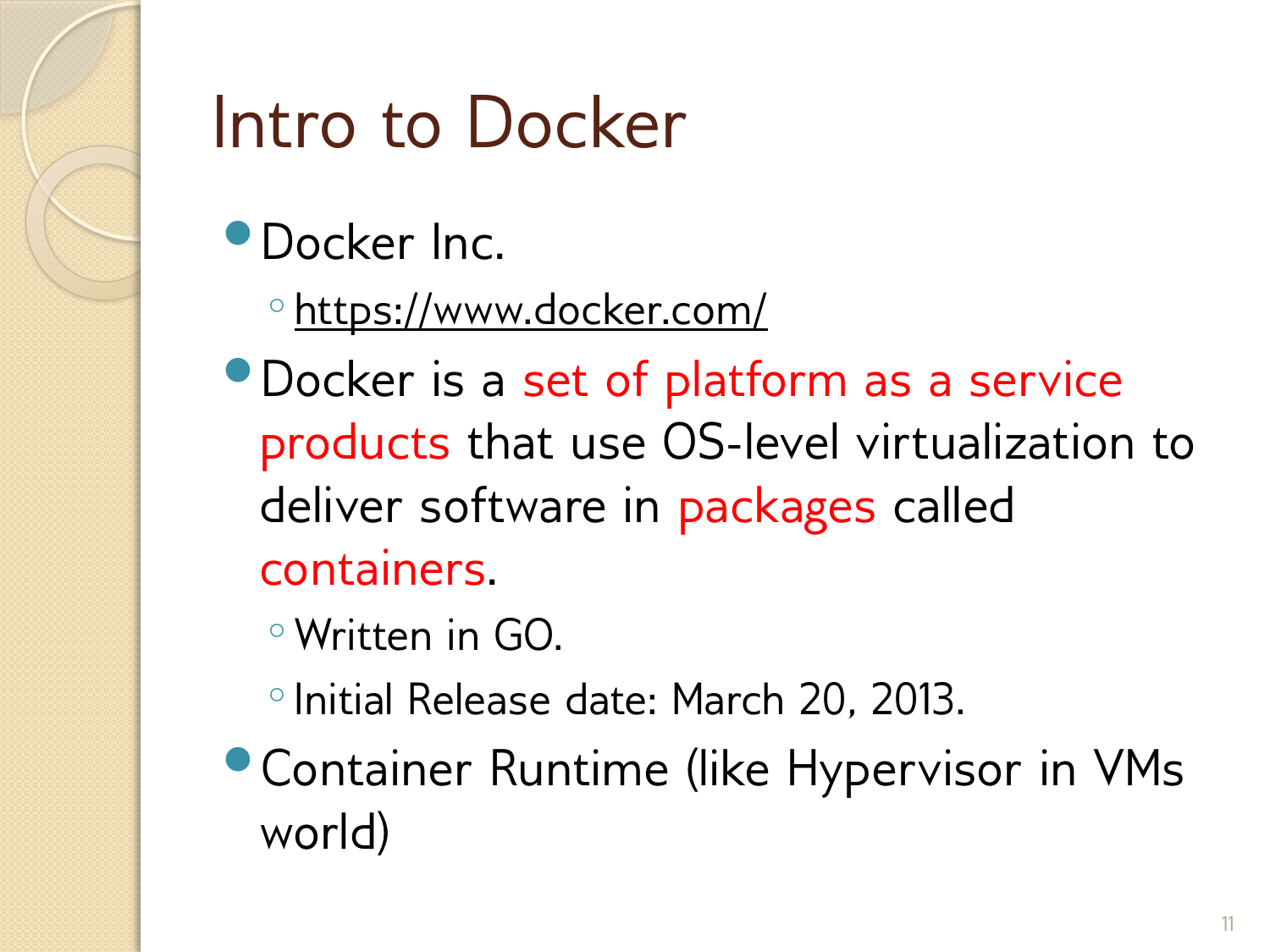

# Intro to Docker
Docker Inc.
https://www.docker.com/
Docker is a set of platform as a service products that use OS-level virtualization to deliver software in packages called containers.
Written in GO.
Initial Release date: March 20, 2013.
Container Runtime (like Hypervisor in VMs world)

11